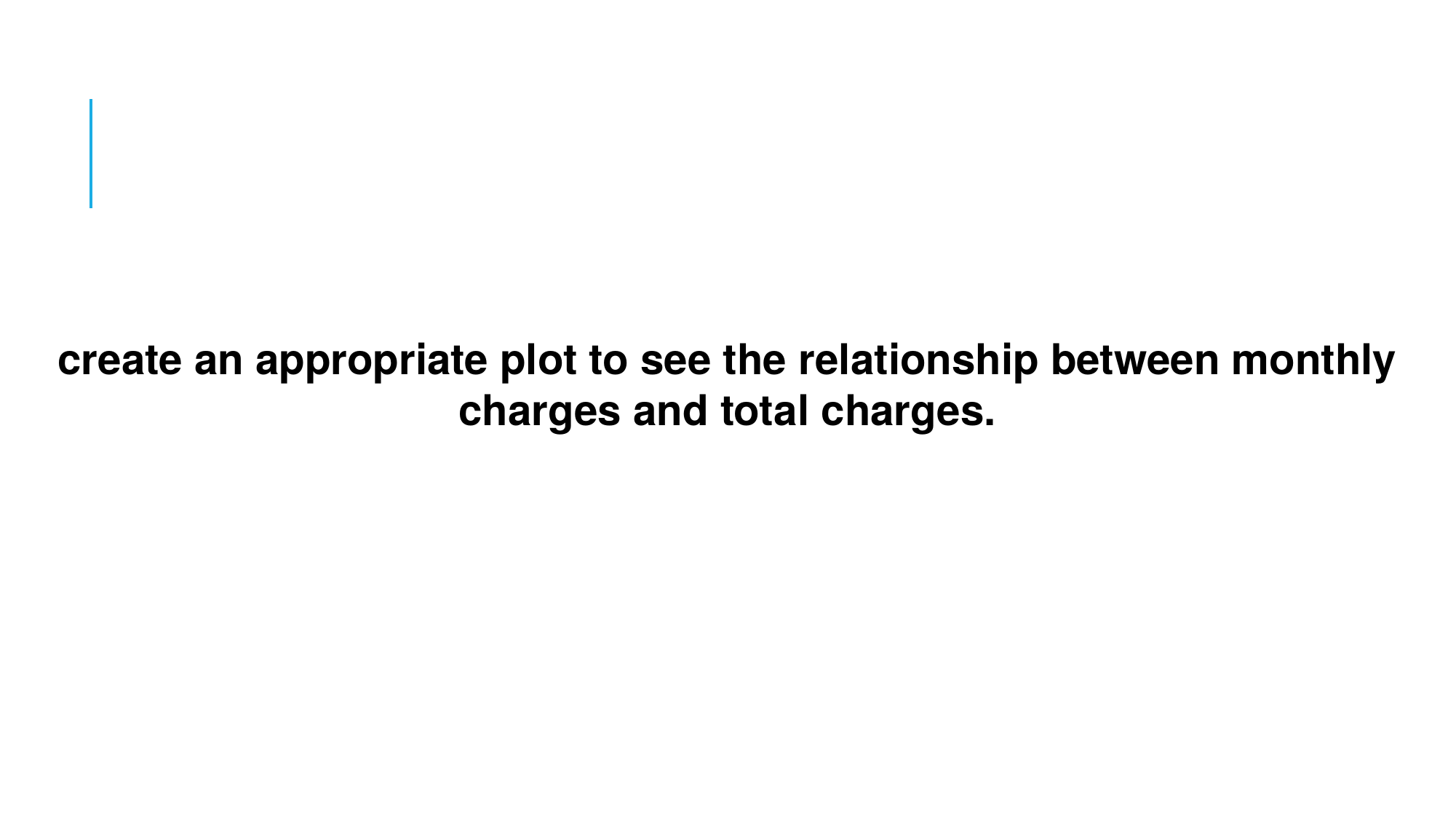

create an appropriate plot to see the relationship between monthly charges and total charges.